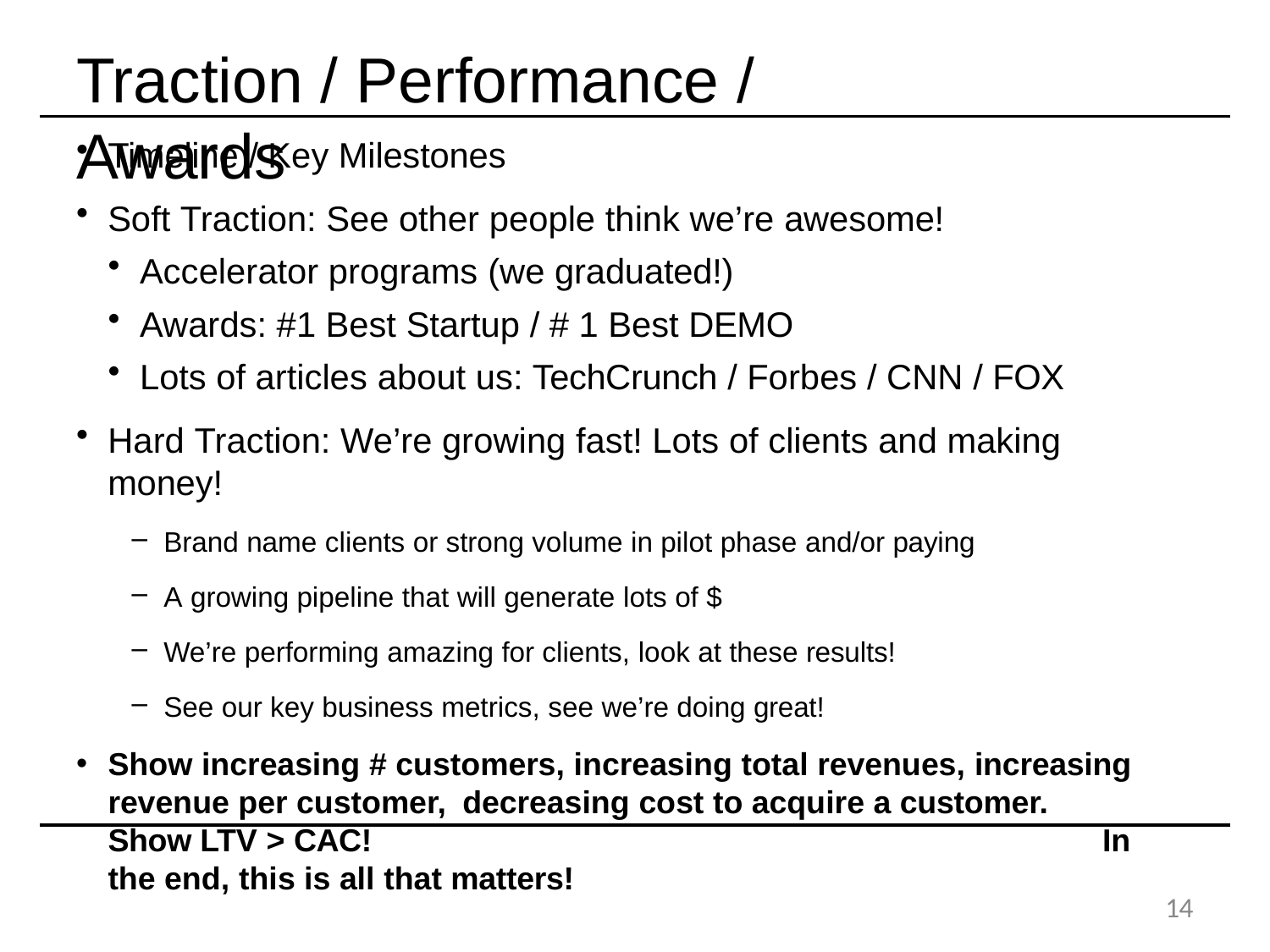

# Traction / Performance / Awards
Timeline / Key Milestones
Soft Traction: See other people think we’re awesome!
Accelerator programs (we graduated!)
Awards: #1 Best Startup / # 1 Best DEMO
Lots of articles about us: TechCrunch / Forbes / CNN / FOX
Hard Traction: We’re growing fast! Lots of clients and making money!
Brand name clients or strong volume in pilot phase and/or paying
A growing pipeline that will generate lots of $
We’re performing amazing for clients, look at these results!
See our key business metrics, see we’re doing great!
Show increasing # customers, increasing total revenues, increasing revenue per customer, decreasing cost to acquire a customer.	Show LTV > CAC!	In the end, this is all that matters!
14